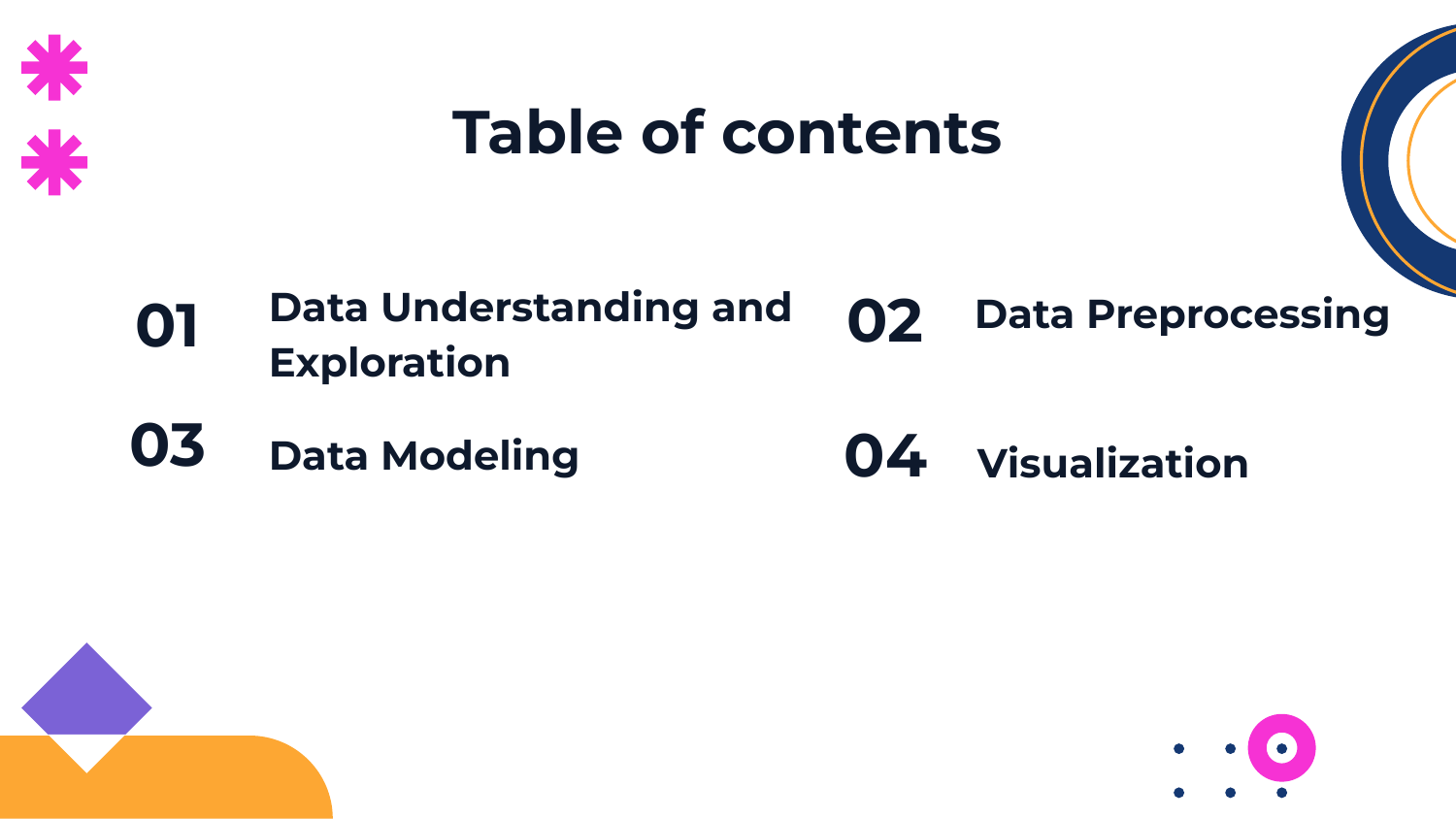

Table of contents
02
01
Data Preprocessing
# Data Understanding and Exploration
03
04
Data Modeling
Visualization